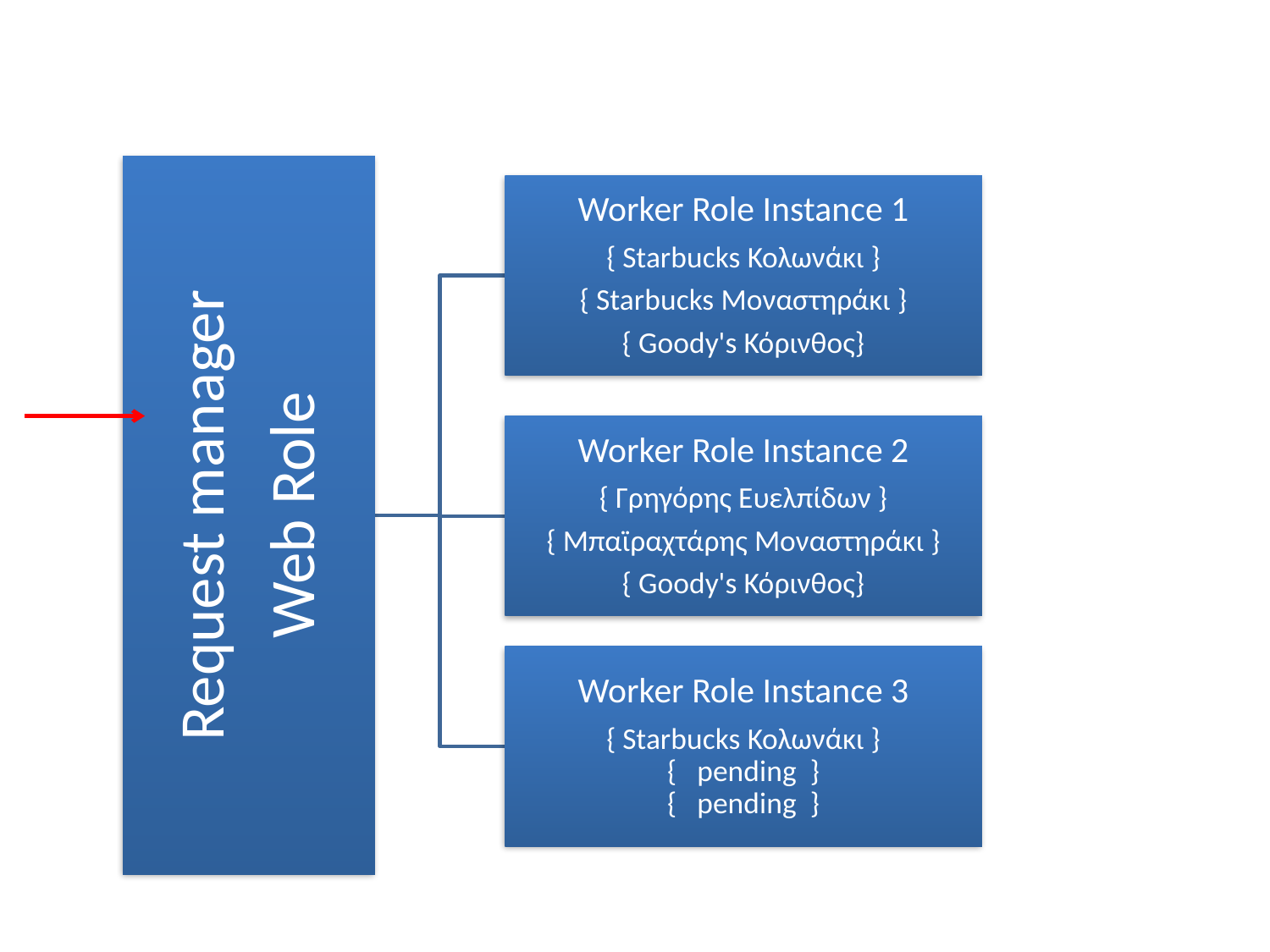

#

Request manager
Web Role
Worker Role Instance 1
{ Starbucks Κολωνάκι }
{ Starbucks Μοναστηράκι }
{ Goody's Κόρινθος}
Worker Role Instance 2
{ Γρηγόρης Ευελπίδων }
{ Μπαϊραχτάρης Μοναστηράκι }
{ Goody's Κόρινθος}
Worker Role Instance 3
{ Starbucks Κολωνάκι }
{   pending  }
{   pending  }